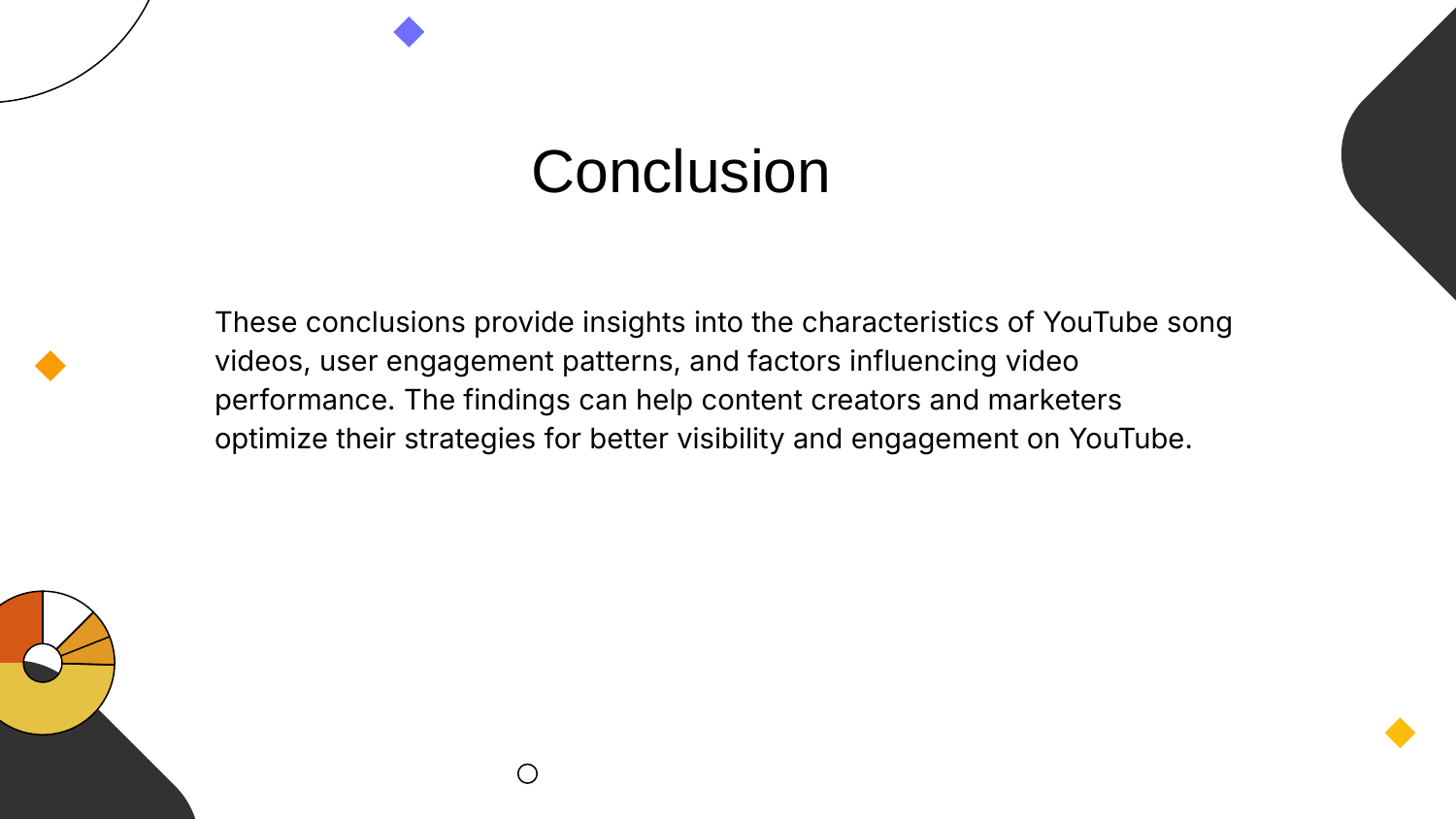

# Conclusion
These conclusions provide insights into the characteristics of YouTube song videos, user engagement patterns, and factors influencing video performance. The findings can help content creators and marketers optimize their strategies for better visibility and engagement on YouTube.